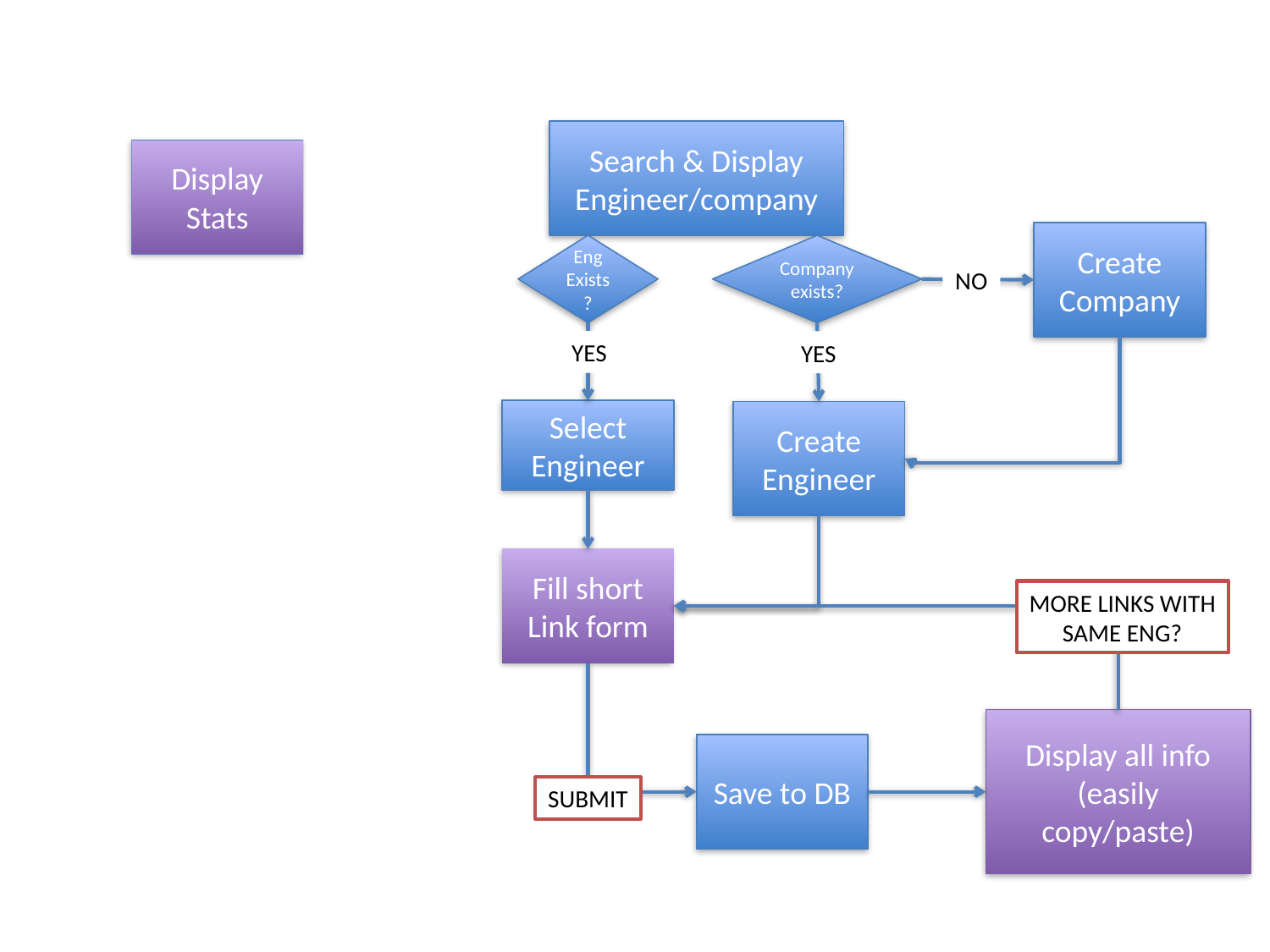

Search & Display
Engineer/company
Display
Stats
Create
Company
Eng
Exists?
Company exists?
NO
YES
YES
Select
Engineer
Create
Engineer
Fill short
Link form
MORE LINKS WITH
SAME ENG?
Display all info
(easily copy/paste)
Save to DB
SUBMIT